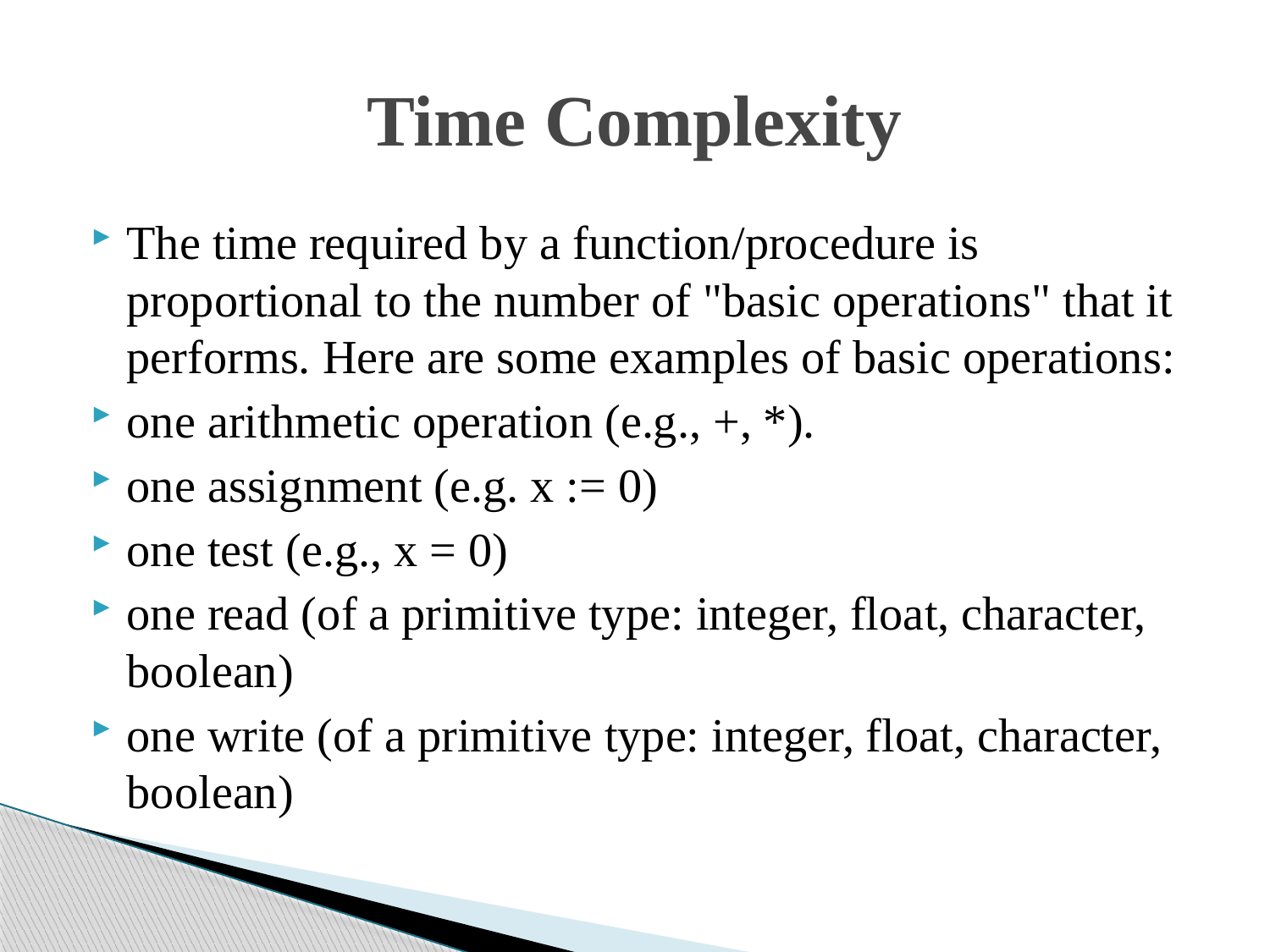

# Time Complexity
The time required by a function/procedure is proportional to the number of "basic operations" that it performs. Here are some examples of basic operations:
one arithmetic operation (e.g., +, *).
one assignment (e.g. x := 0)
one test (e.g., x = 0)
one read (of a primitive type: integer, float, character, boolean)
one write (of a primitive type: integer, float, character, boolean)